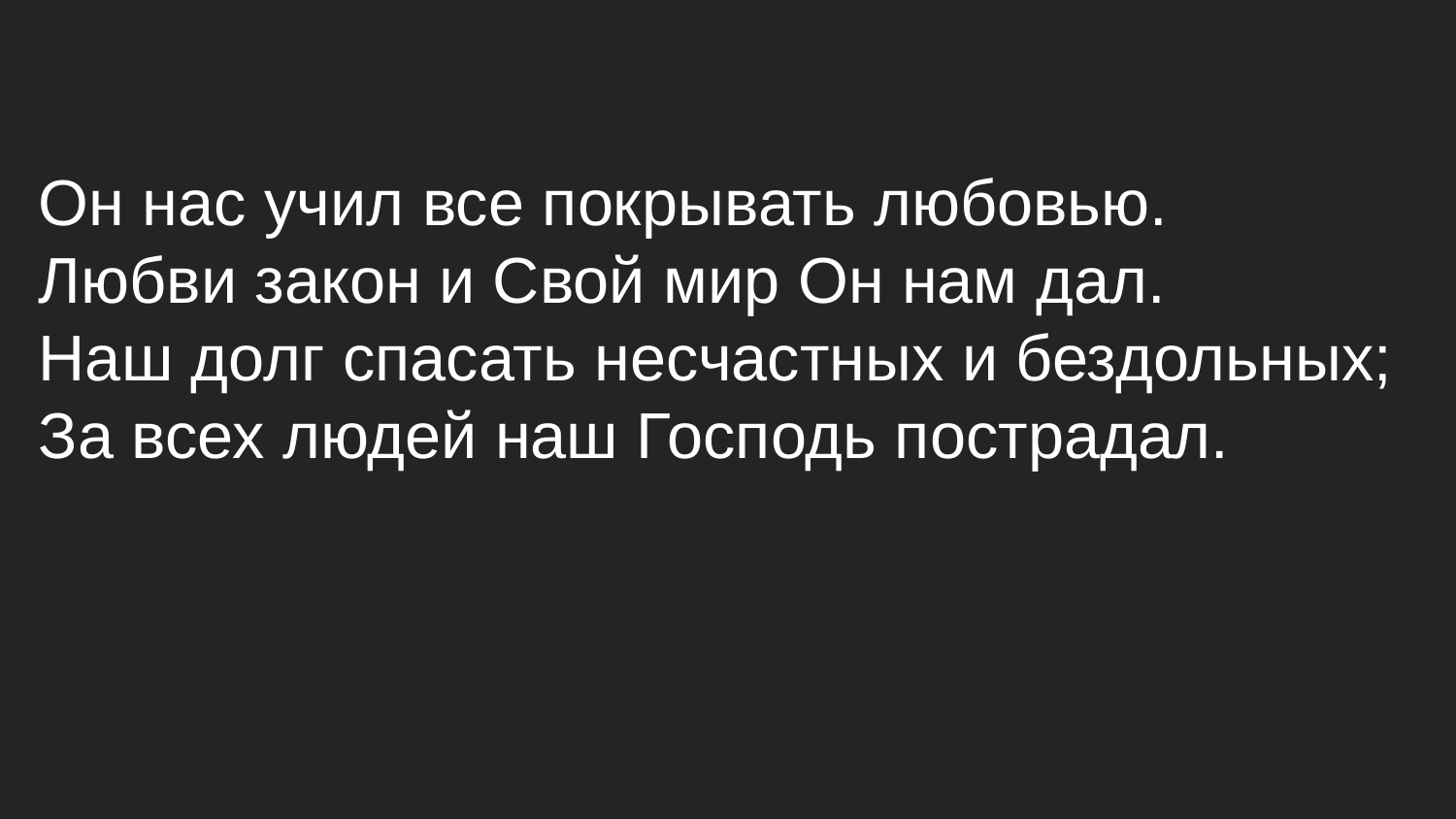

Он нас учил все покрывать любовью.
Любви закон и Свой мир Он нам дал.
Наш долг спасать несчастных и бездольных;
За всех людей наш Господь пострадал.